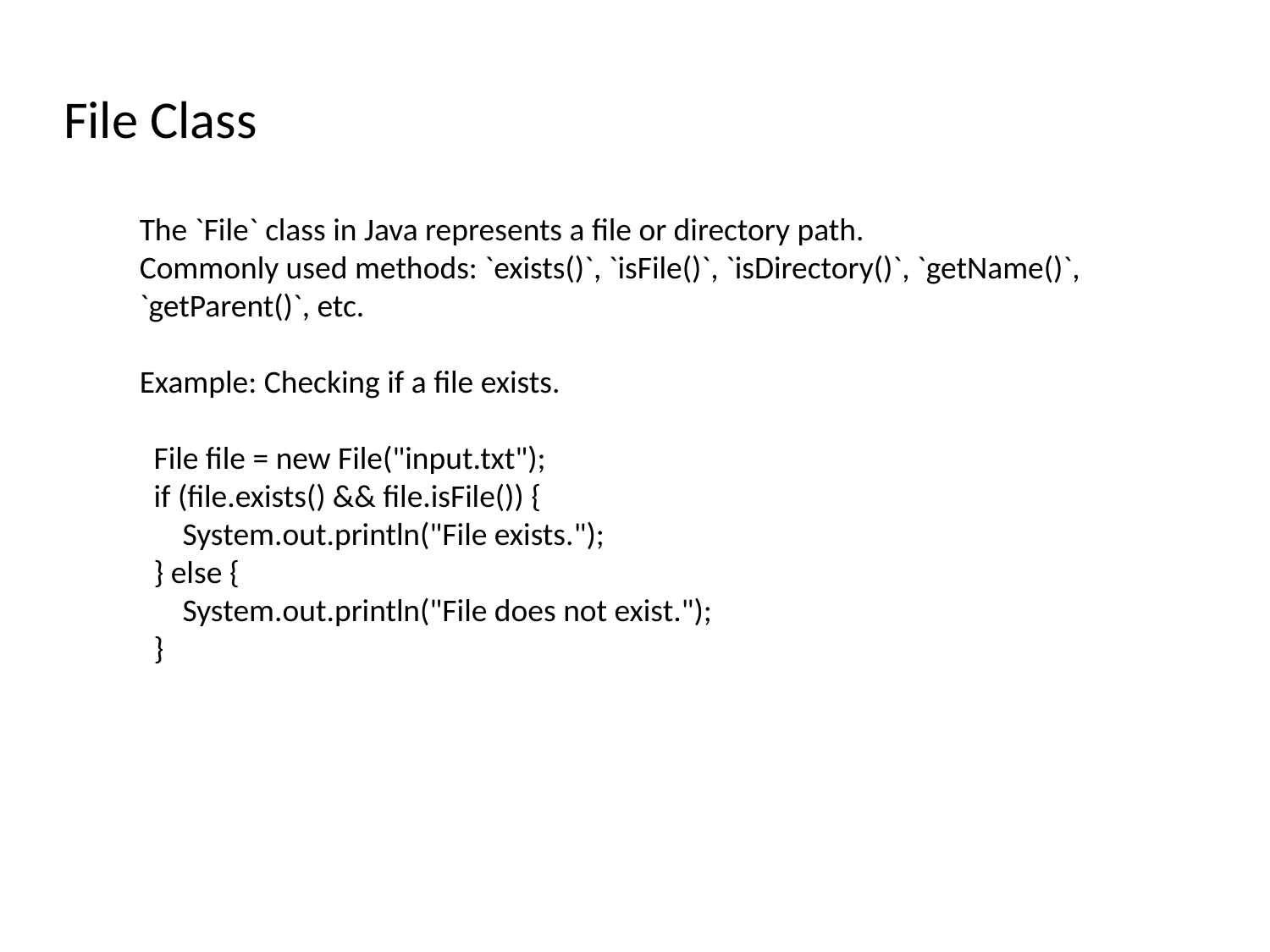

# File Class

The `File` class in Java represents a file or directory path.
Commonly used methods: `exists()`, `isFile()`, `isDirectory()`, `getName()`, `getParent()`, etc.
Example: Checking if a file exists.
  File file = new File("input.txt");
  if (file.exists() && file.isFile()) {
      System.out.println("File exists.");
  } else {
      System.out.println("File does not exist.");
  }